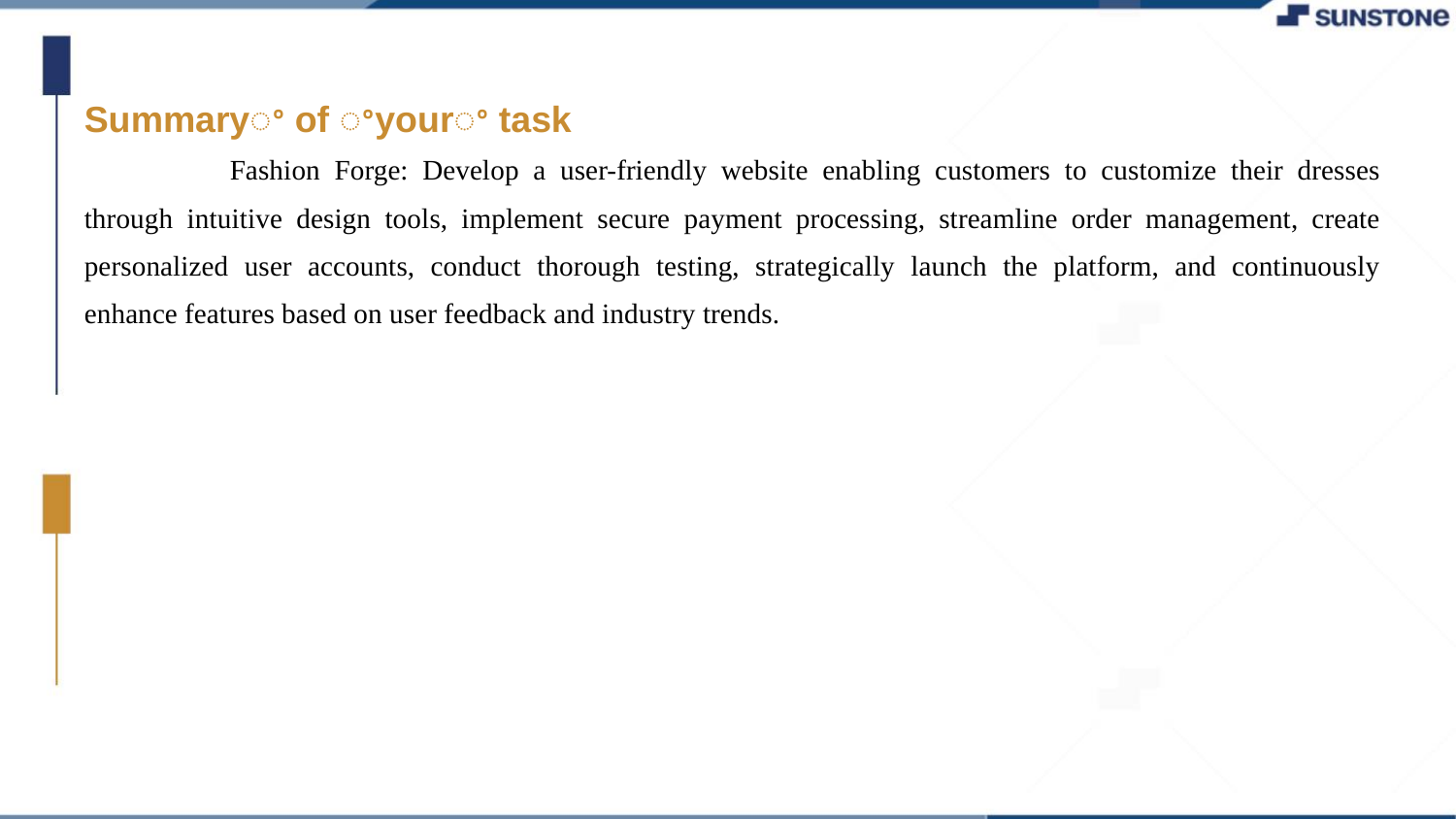

#
Summaryꢀ of ꢀyourꢀ task
	Fashion Forge: Develop a user-friendly website enabling customers to customize their dresses through intuitive design tools, implement secure payment processing, streamline order management, create personalized user accounts, conduct thorough testing, strategically launch the platform, and continuously enhance features based on user feedback and industry trends.